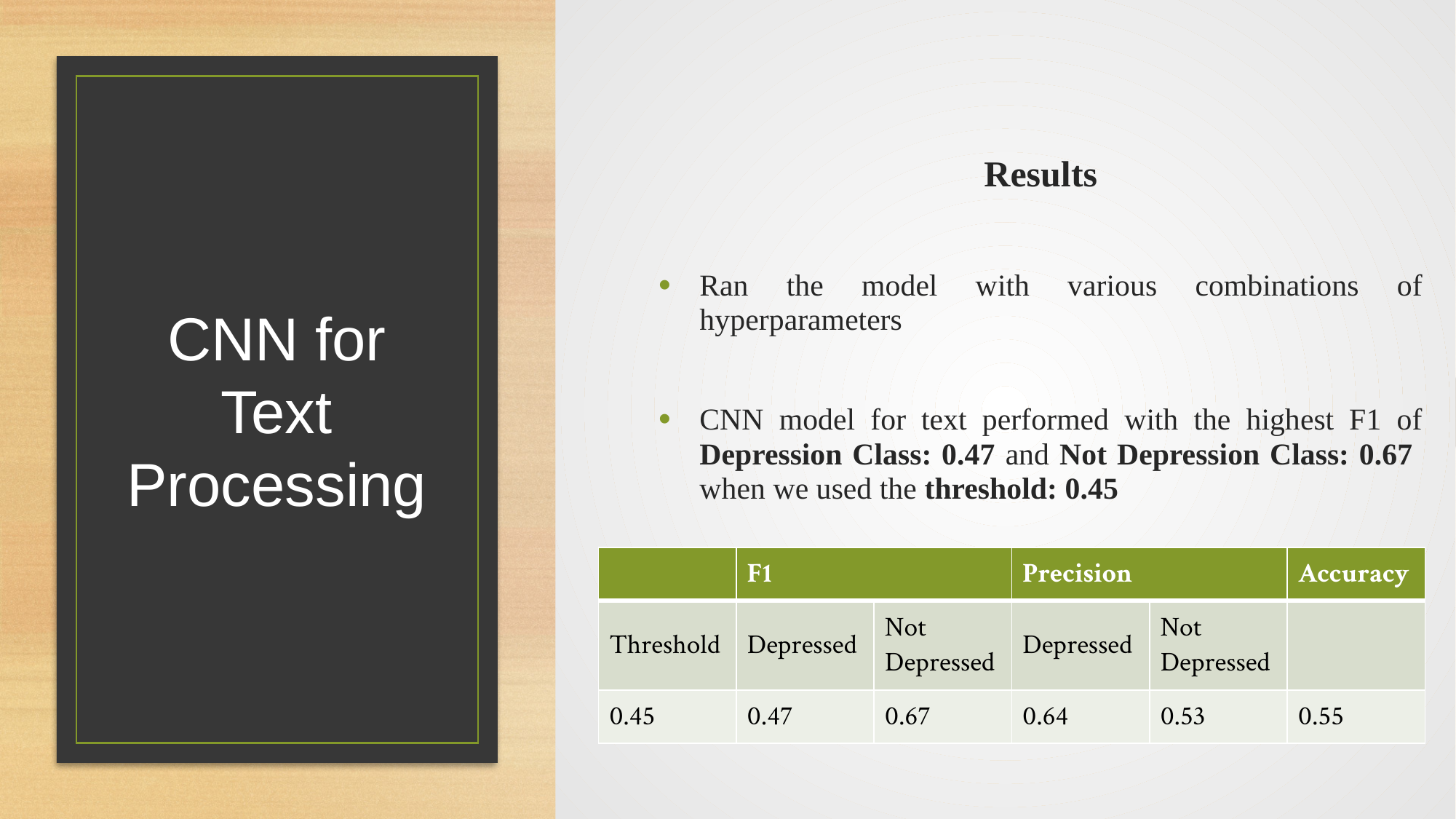

Results

Ran the model with various combinations of hyperparameters

CNN model for text performed with the highest F1 of Depression Class: 0.47 and Not Depression Class: 0.67  when we used the threshold: 0.45

# CNN for Text Processing
|  | F1 |  | Precision |  | Accuracy |
| --- | --- | --- | --- | --- | --- |
| Threshold | Depressed | Not Depressed | Depressed | Not Depressed |  |
| 0.45 | 0.47 | 0.67 | 0.64 | 0.53 | 0.55 |